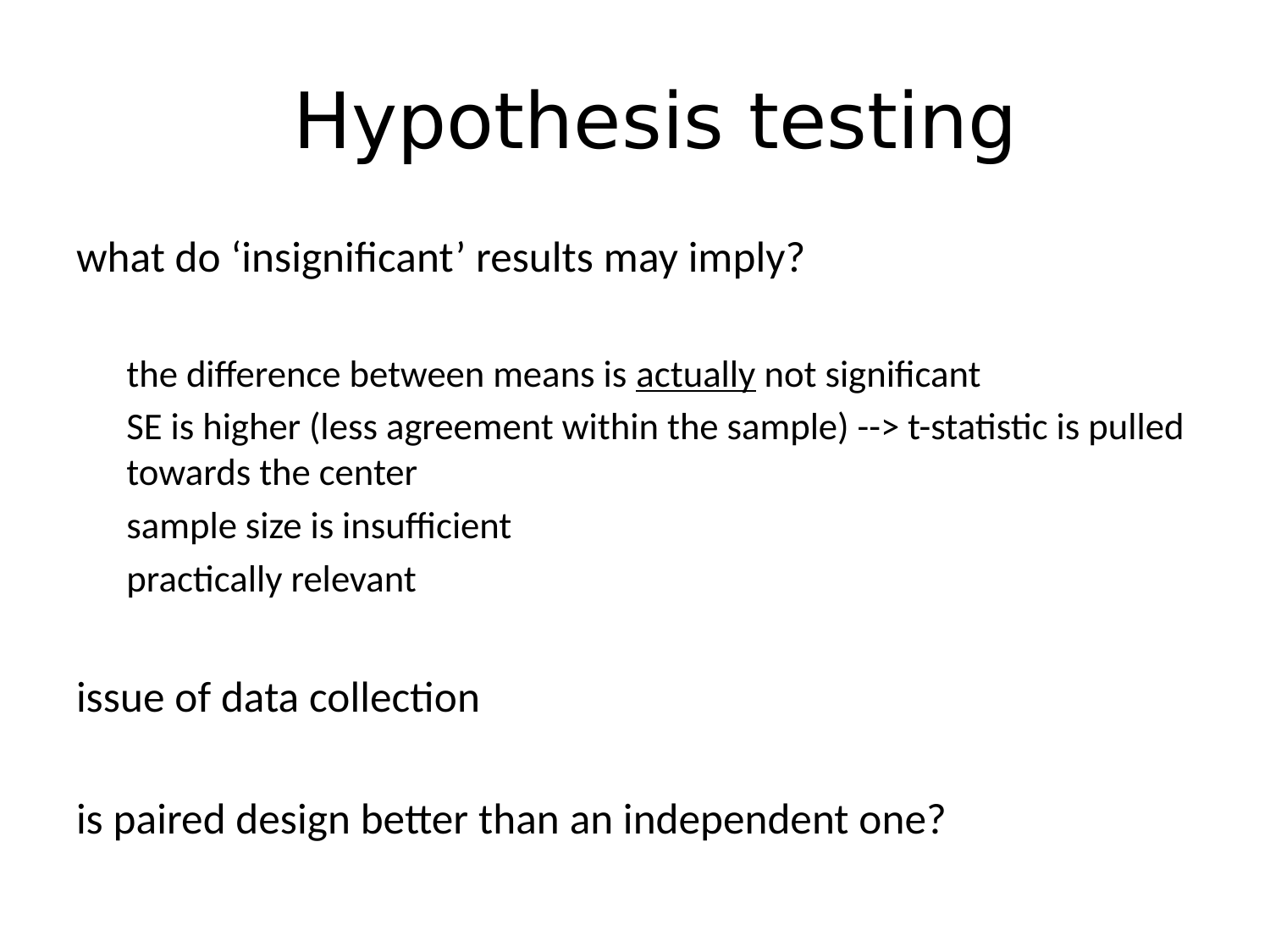

# Hypothesis testing
what do ‘insignificant’ results may imply?

the difference between means is actually not significant
SE is higher (less agreement within the sample) --> t-statistic is pulled towards the center
sample size is insufficient
practically relevant

issue of data collection

is paired design better than an independent one?